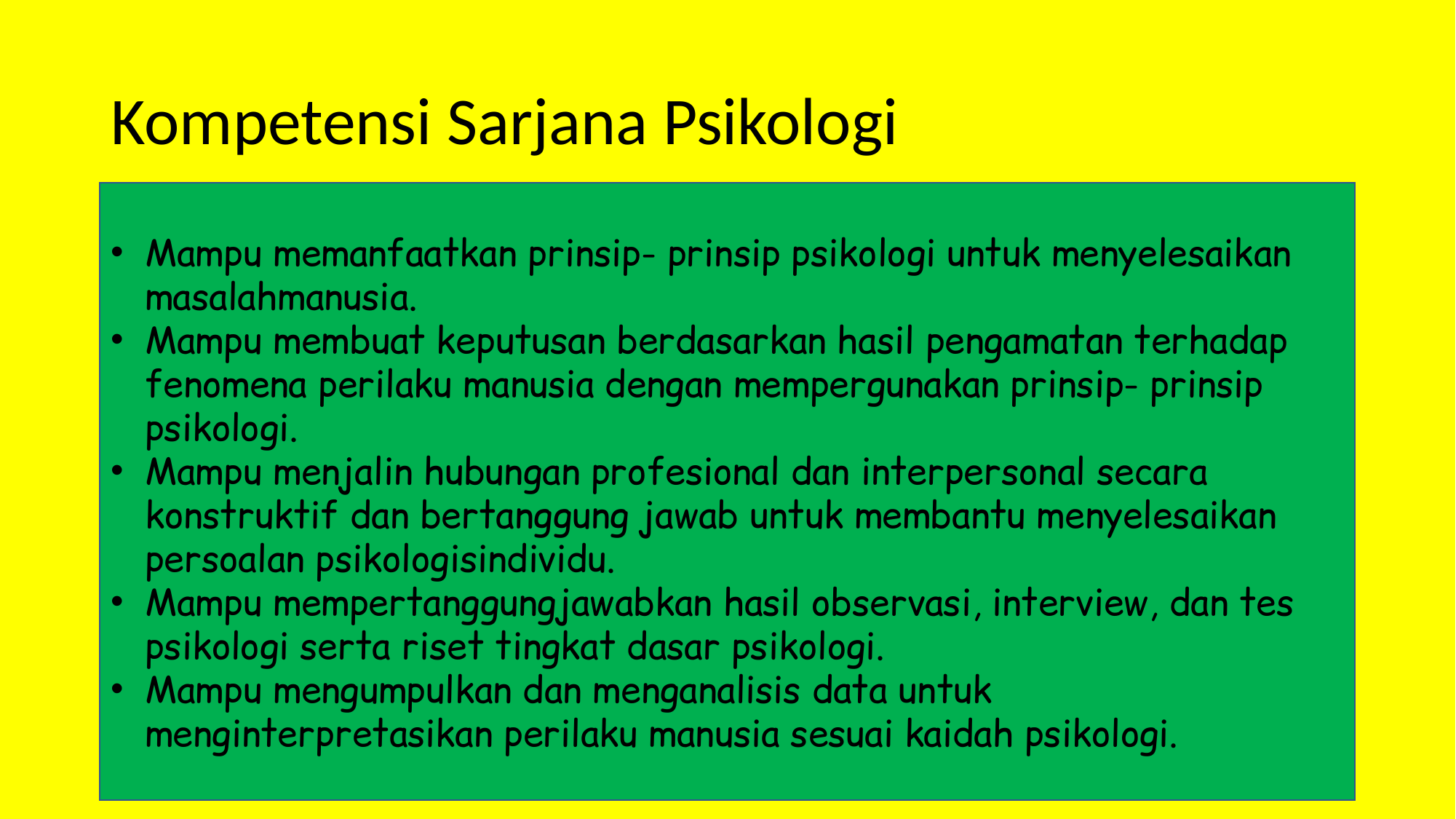

# Kompetensi Sarjana Psikologi
Mampu memanfaatkan prinsip- prinsip psikologi untuk menyelesaikan masalahmanusia.
Mampu membuat keputusan berdasarkan hasil pengamatan terhadap fenomena perilaku manusia dengan mempergunakan prinsip- prinsip psikologi.
Mampu menjalin hubungan profesional dan interpersonal secara konstruktif dan bertanggung jawab untuk membantu menyelesaikan persoalan psikologisindividu.
Mampu mempertanggungjawabkan hasil observasi, interview, dan tes psikologi serta riset tingkat dasar psikologi.
Mampu mengumpulkan dan menganalisis data untuk menginterpretasikan perilaku manusia sesuai kaidah psikologi.
Menguasai konsep dasar teori psikologi dan memformulasikan prosedur penyelesaian masalah di bidang psikologi.
Mampu melakukan riset tingkatdasar yang mempergunakan prinsip-prinsip psikologi untuk memberikan alternatif penyelesaianmasalah.
Mampu mempertanggungjawabkan hasil kerja berdasarkan Kode Etik Psikologi Indonesia.
Mampu melakukan observasi, interview, dan tes psikologi terhadap fenomena perilaku manusia berdasarkan konsep dasar teori psikologi	Memahami prinsip dasar psikodiagnostik, mampu menerapkan prinsip observasi dan wawancara, serta mampu mengadministrasikan, menskor dan menginterpretasikan tes psikologi tertentu